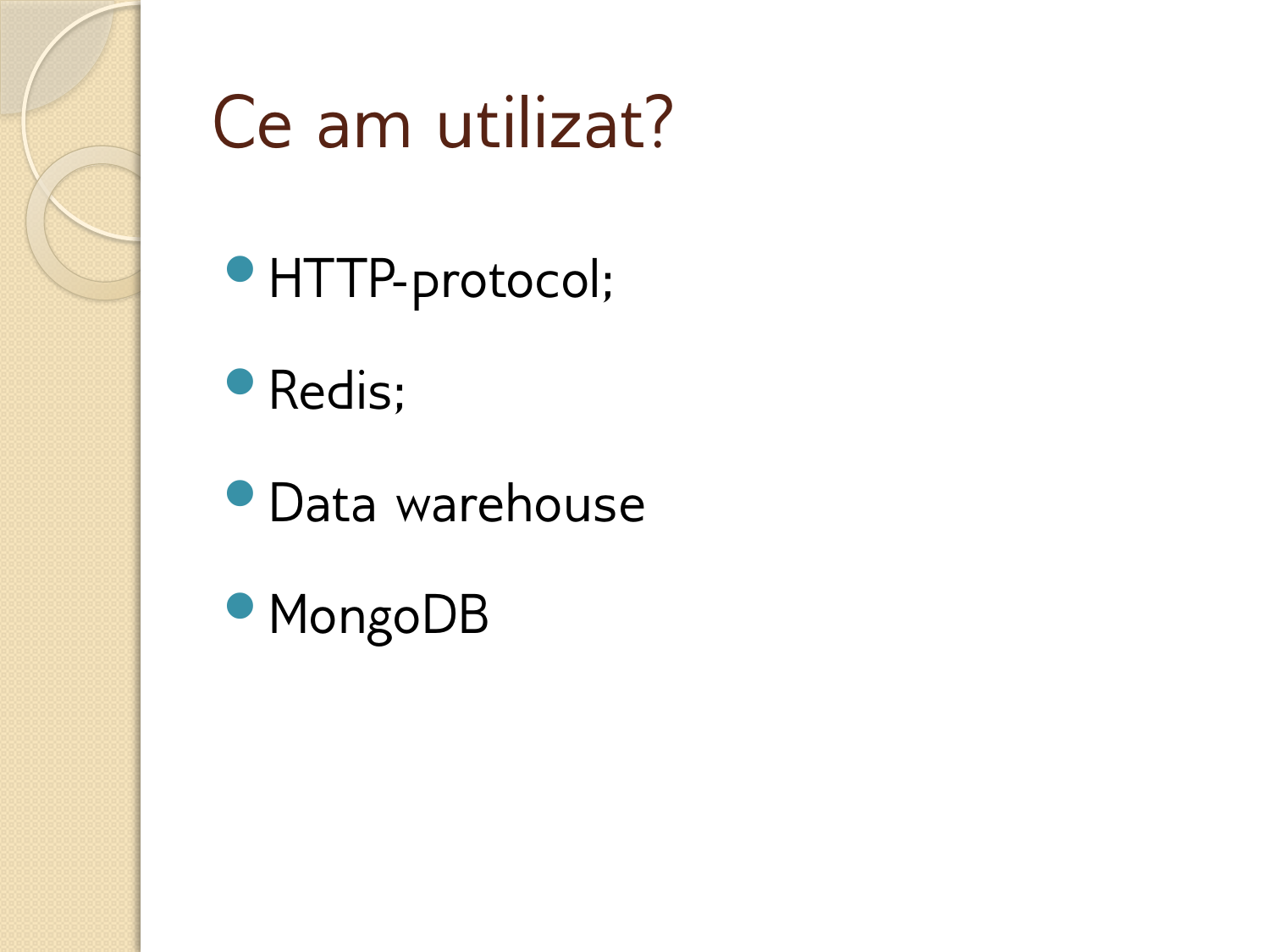

# Ce am utilizat?
HTTP-protocol;
Redis;
Data warehouse
MongoDB